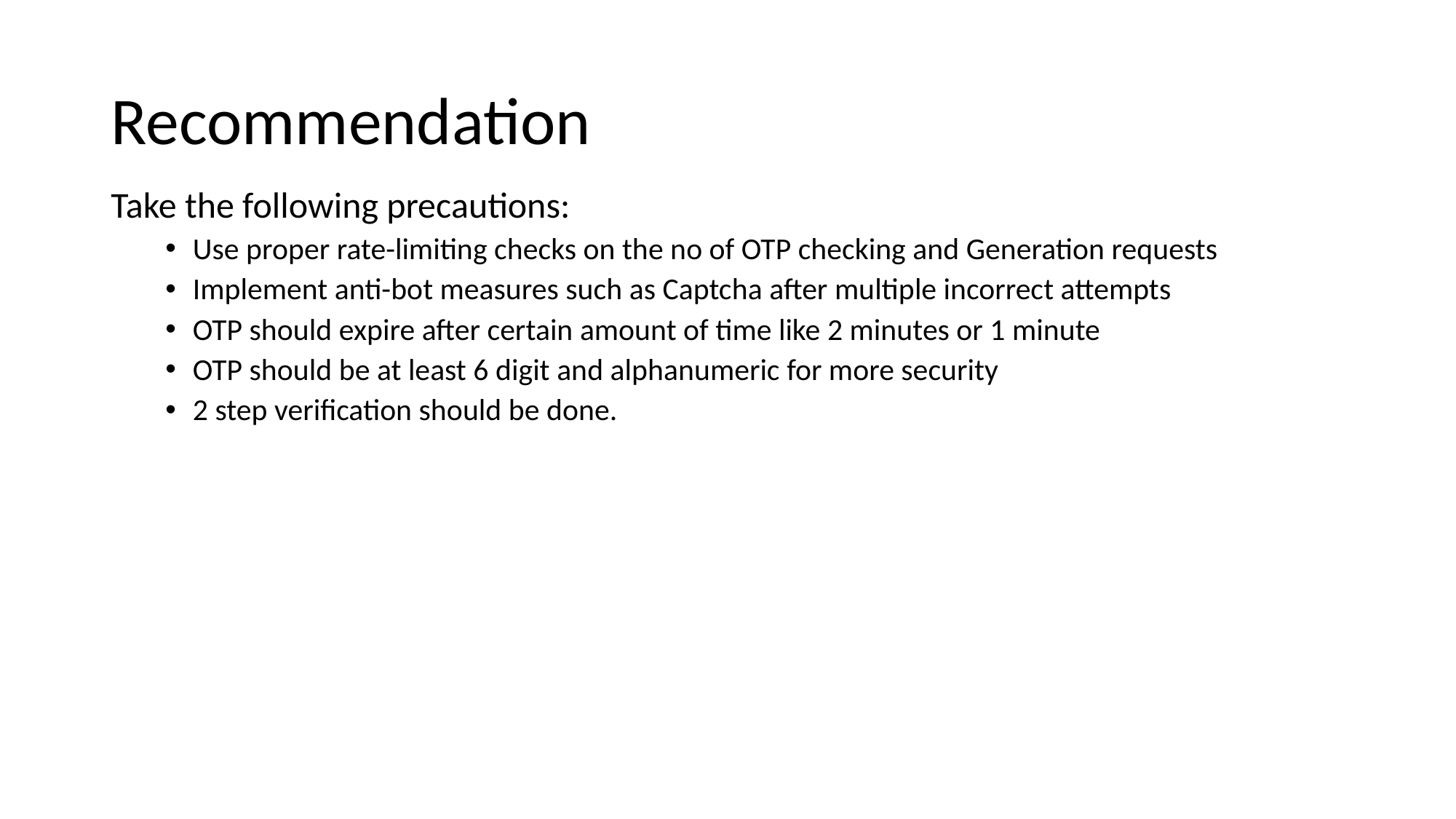

# Recommendation
Take the following precautions:
Use proper rate-limiting checks on the no of OTP checking and Generation requests
Implement anti-bot measures such as Captcha after multiple incorrect attempts
OTP should expire after certain amount of time like 2 minutes or 1 minute
OTP should be at least 6 digit and alphanumeric for more security
2 step verification should be done.